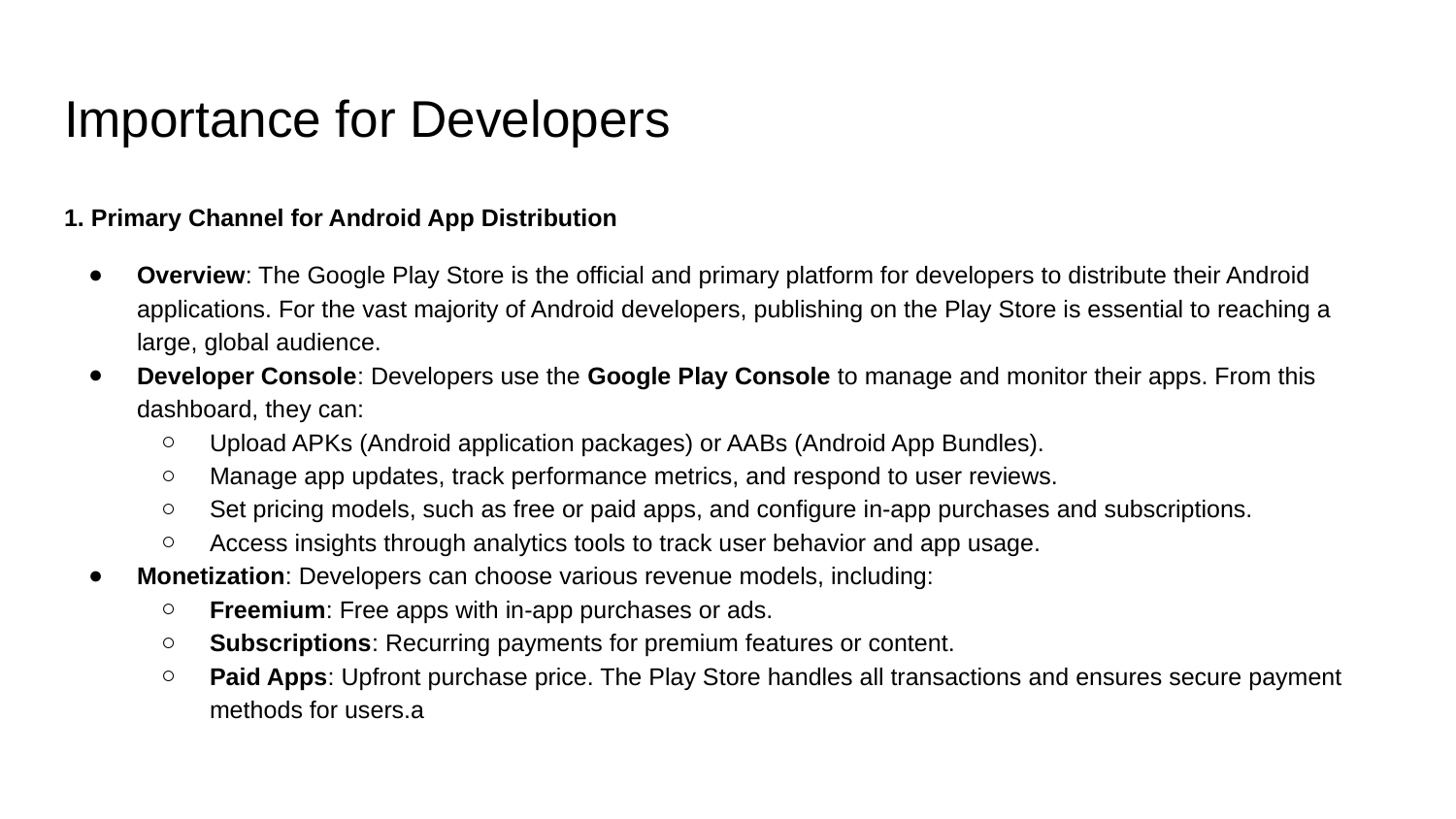

# Importance for Developers
1. Primary Channel for Android App Distribution
Overview: The Google Play Store is the official and primary platform for developers to distribute their Android applications. For the vast majority of Android developers, publishing on the Play Store is essential to reaching a large, global audience.
Developer Console: Developers use the Google Play Console to manage and monitor their apps. From this dashboard, they can:
Upload APKs (Android application packages) or AABs (Android App Bundles).
Manage app updates, track performance metrics, and respond to user reviews.
Set pricing models, such as free or paid apps, and configure in-app purchases and subscriptions.
Access insights through analytics tools to track user behavior and app usage.
Monetization: Developers can choose various revenue models, including:
Freemium: Free apps with in-app purchases or ads.
Subscriptions: Recurring payments for premium features or content.
Paid Apps: Upfront purchase price. The Play Store handles all transactions and ensures secure payment methods for users.a